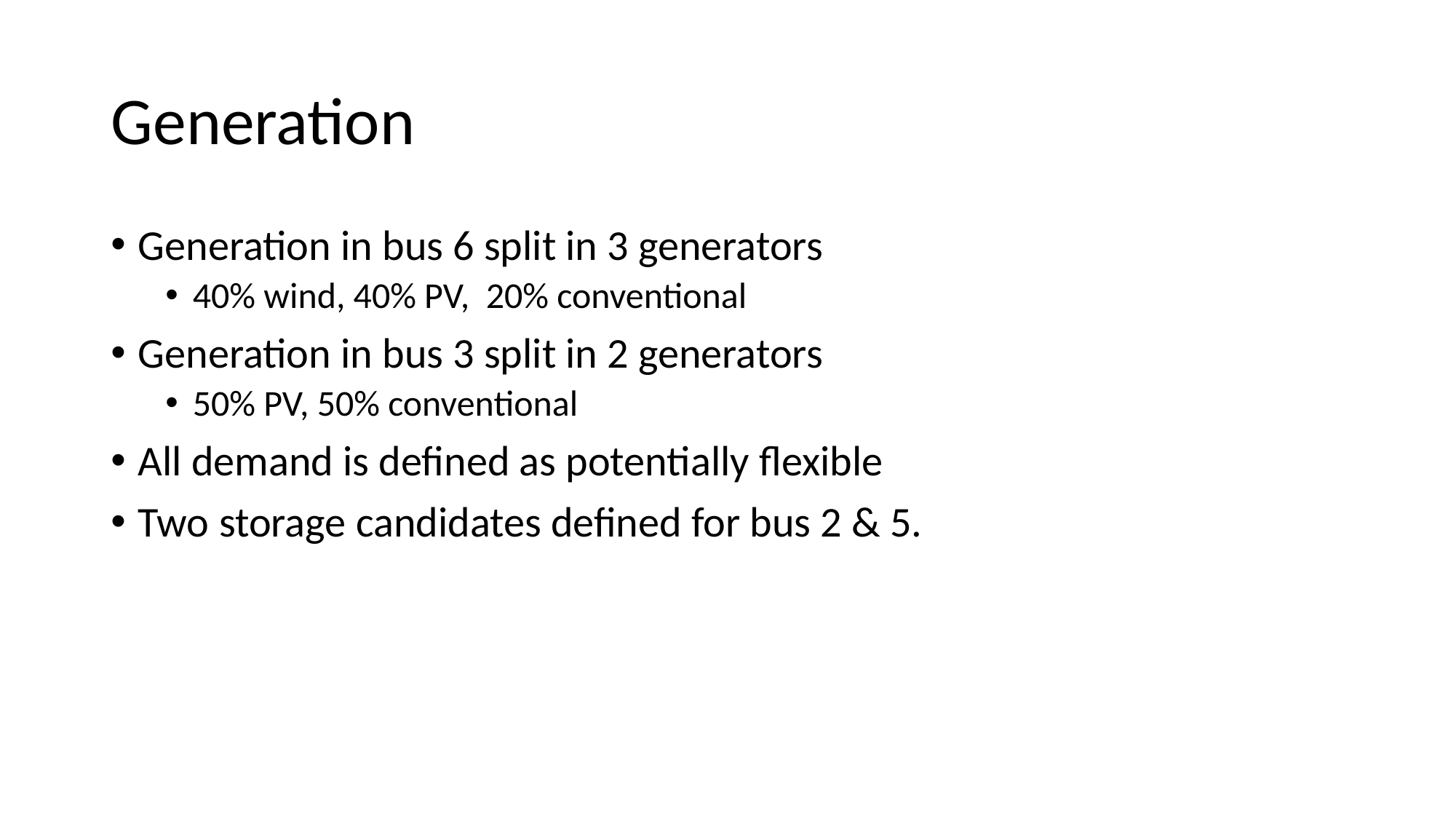

# Generation
Generation in bus 6 split in 3 generators
40% wind, 40% PV,  20% conventional
Generation in bus 3 split in 2 generators
50% PV, 50% conventional
All demand is defined as potentially flexible
Two storage candidates defined for bus 2 & 5.